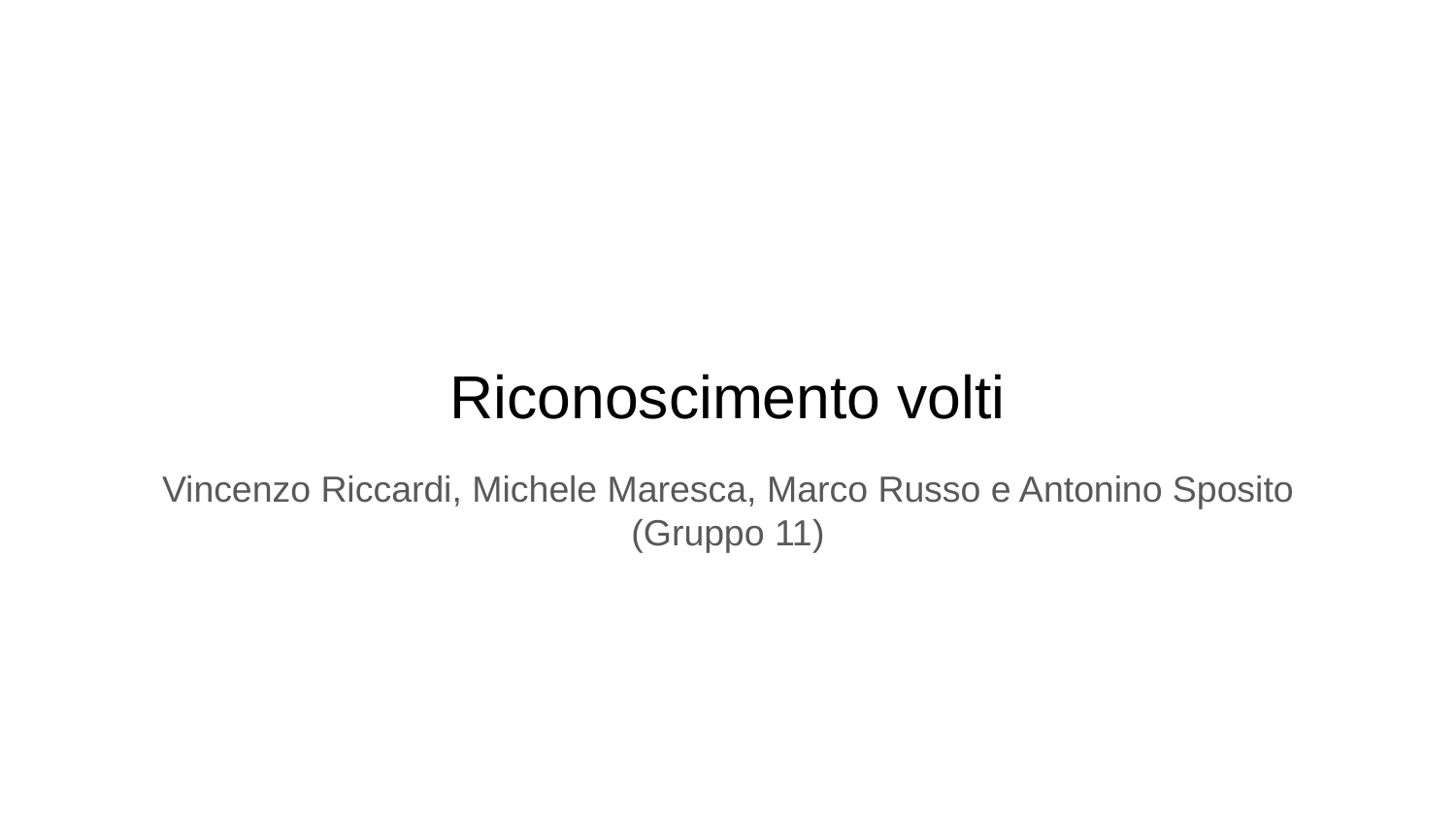

# Riconoscimento volti
Vincenzo Riccardi, Michele Maresca, Marco Russo e Antonino Sposito
(Gruppo 11)